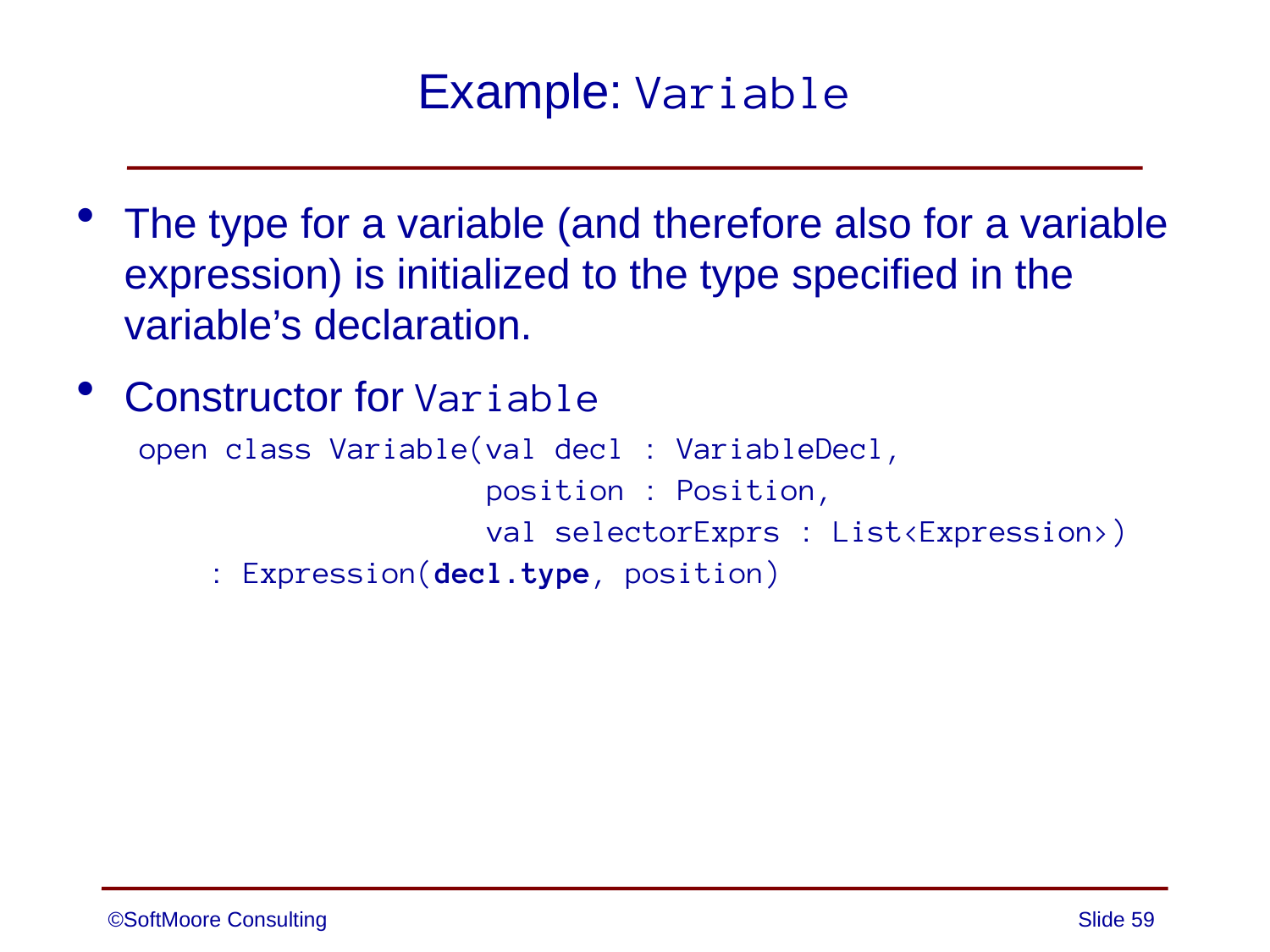

# Example: Variable
The type for a variable (and therefore also for a variable expression) is initialized to the type specified in the variable’s declaration.
Constructor for Variable
open class Variable(val decl : VariableDecl,
                    position : Position,
                    val selectorExprs : List<Expression>)
    : Expression(decl.type, position)
©SoftMoore Consulting
Slide 59